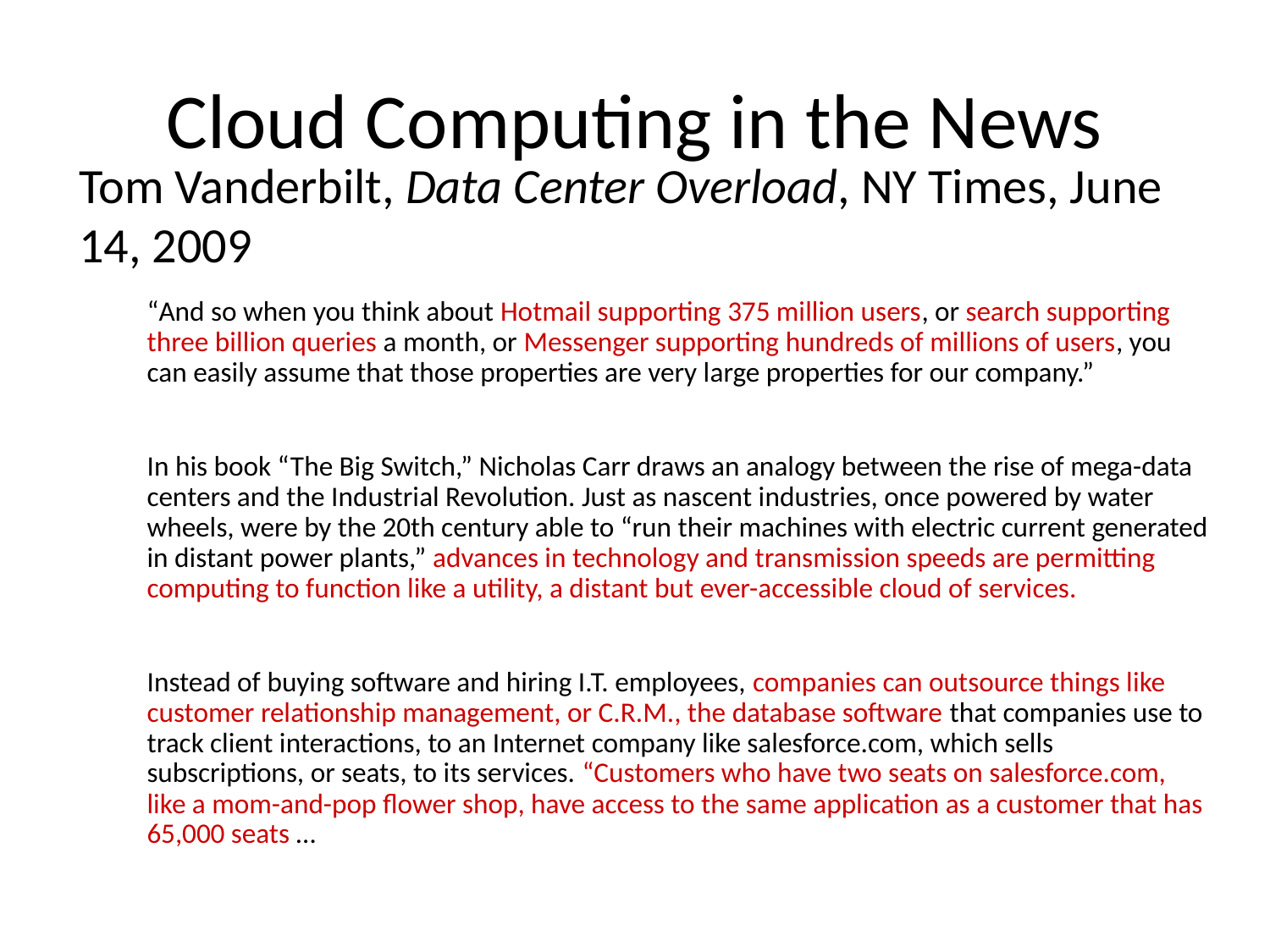

# Cloud Computing in the News
Tom Vanderbilt, Data Center Overload, NY Times, June 14, 2009

“And so when you think about Hotmail supporting 375 million users, or search supporting three billion queries a month, or Messenger supporting hundreds of millions of users, you can easily assume that those properties are very large properties for our company.”
In his book “The Big Switch,” Nicholas Carr draws an analogy between the rise of mega-data centers and the Industrial Revolution. Just as nascent industries, once powered by water wheels, were by the 20th century able to “run their machines with electric current generated in distant power plants,” advances in technology and transmission speeds are permitting computing to function like a utility, a distant but ever-accessible cloud of services.
Instead of buying software and hiring I.T. employees, companies can outsource things like customer relationship management, or C.R.M., the database software that companies use to track client interactions, to an Internet company like salesforce.com, which sells subscriptions, or seats, to its services. “Customers who have two seats on salesforce.com, like a mom-and-pop flower shop, have access to the same application as a customer that has 65,000 seats …